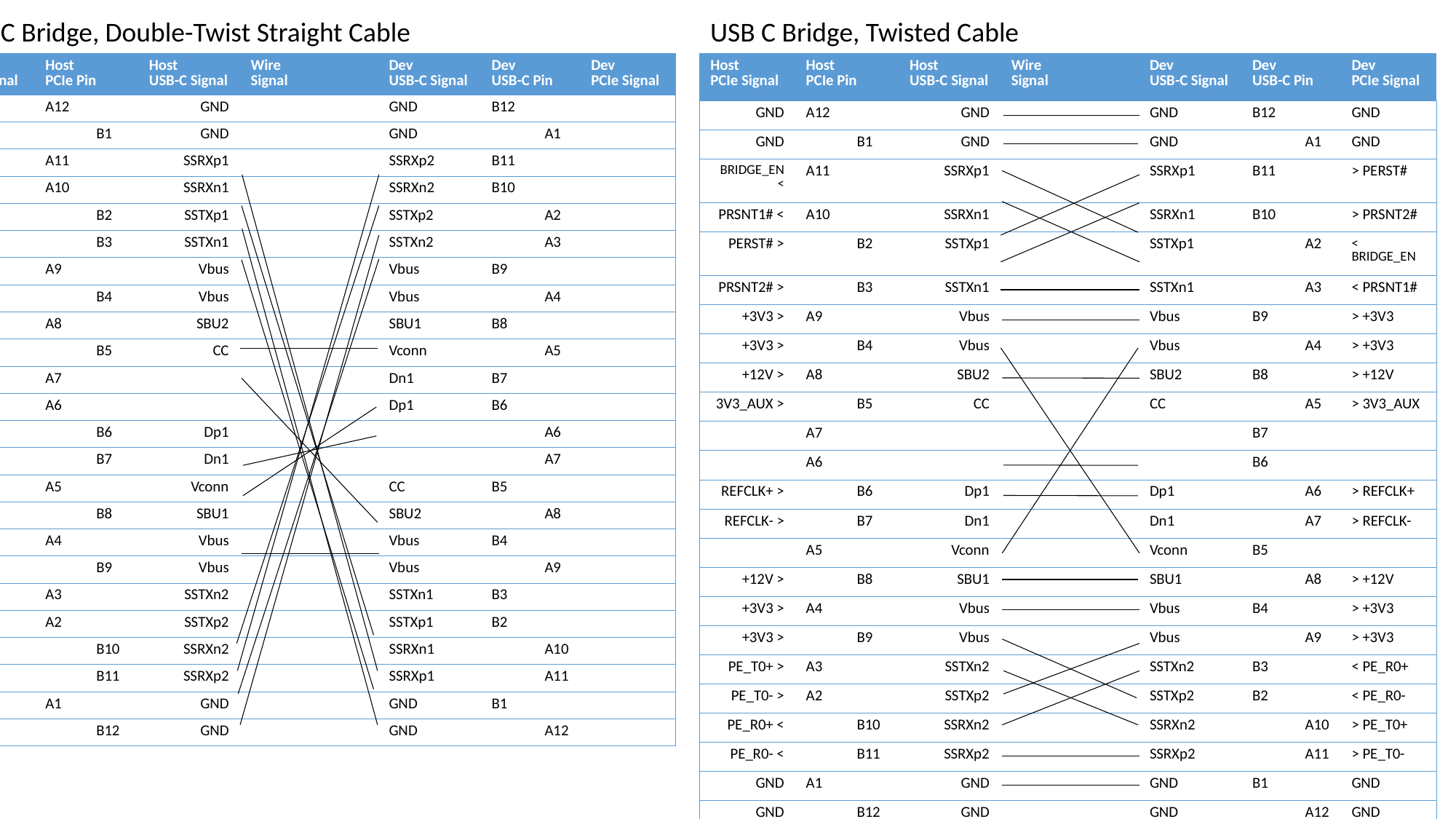

USB C Bridge, Table 3-10 Straight Cable
USB C Bridge, Double-Twist Straight Cable
USB C Bridge, Twisted Cable
| Host PCIe Signal | Host PCIe Pin |  | Host USB-C Signal | Wire Signal | Dev USB-C Signal | Dev USB-C Pin |  | Dev PCIe Signal |
| --- | --- | --- | --- | --- | --- | --- | --- | --- |
| GND | A12 |  | GND |  | GND | B12 |  | GND |
| GND |  | B1 | GND |  | GND |  | A1 | GND |
| BRIDGE\_EN < | A11 |  | SSRXp1 |  | SSRXp1 | B11 |  | > PERST# |
| PRSNT1# < | A10 |  | SSRXn1 |  | SSRXn1 | B10 |  | > PRSNT2# |
| PERST# > |  | B2 | SSTXp1 |  | SSTXp1 |  | A2 | < BRIDGE\_EN |
| PRSNT2# > |  | B3 | SSTXn1 |  | SSTXn1 |  | A3 | < PRSNT1# |
| +3V3 > | A9 |  | Vbus |  | Vbus | B9 |  | > +3V3 |
| +3V3 > |  | B4 | Vbus |  | Vbus |  | A4 | > +3V3 |
| +12V > | A8 |  | SBU2 |  | SBU2 | B8 |  | > +12V |
| 3V3\_AUX > |  | B5 | CC |  | CC |  | A5 | > 3V3\_AUX |
|  | A7 |  |  |  |  | B7 |  |  |
|  | A6 |  |  |  |  | B6 |  |  |
| REFCLK+ > |  | B6 | Dp1 |  | Dp1 |  | A6 | > REFCLK+ |
| REFCLK- > |  | B7 | Dn1 |  | Dn1 |  | A7 | > REFCLK- |
|  | A5 |  | Vconn |  | Vconn | B5 |  |  |
| +12V > |  | B8 | SBU1 |  | SBU1 |  | A8 | > +12V |
| +3V3 > | A4 |  | Vbus |  | Vbus | B4 |  | > +3V3 |
| +3V3 > |  | B9 | Vbus |  | Vbus |  | A9 | > +3V3 |
| PE\_T0+ > | A3 |  | SSTXn2 |  | SSTXn2 | B3 |  | < PE\_R0+ |
| PE\_T0- > | A2 |  | SSTXp2 |  | SSTXp2 | B2 |  | < PE\_R0- |
| PE\_R0+ < |  | B10 | SSRXn2 |  | SSRXn2 |  | A10 | > PE\_T0+ |
| PE\_R0- < |  | B11 | SSRXp2 |  | SSRXp2 |  | A11 | > PE\_T0- |
| GND | A1 |  | GND |  | GND | B1 |  | GND |
| GND |  | B12 | GND |  | GND |  | A12 | GND |
| Host PCIe Signal | Host PCIe Pin |  | Host USB-C Signal | Wire Signal | Dev USB-C Signal | Dev USB-C Pin |  | Dev PCIe Signal |
| --- | --- | --- | --- | --- | --- | --- | --- | --- |
|  | A12 |  | GND |  | GND | B12 |  |  |
|  |  | B1 | GND |  | GND |  | A1 |  |
|  | A11 |  | SSRXp2 |  | SSRXp1 | B11 |  |  |
|  | A10 |  | SSRXn2 |  | SSRXn1 | B10 |  |  |
|  |  | B2 | SSTXp2 |  | SSTXp1 |  | A2 |  |
|  |  | B3 | SSTXn2 |  | SSTXn1 |  | A3 |  |
|  | A9 |  | Vbus |  | Vbus | B9 |  |  |
|  |  | B4 | Vbus |  | Vbus |  | A4 |  |
|  | A8 |  | SBU1 |  | SBU2 | B8 |  |  |
|  |  | B5 | Vconn |  | CC |  | A5 |  |
|  | A7 |  | Dn1 |  |  | B7 |  |  |
|  | A6 |  | Dp1 |  |  | B6 |  |  |
|  |  | B6 |  |  | Dp1 |  | A6 |  |
|  |  | B7 |  |  | Dn1 |  | A7 |  |
|  | A5 |  | CC |  | Vconn | B5 |  |  |
|  |  | B8 | SBU2 |  | SBU1 |  | A8 |  |
|  | A4 |  | Vbus |  | Vbus | B4 |  |  |
|  |  | B9 | Vbus |  | Vbus |  | A9 |  |
|  | A3 |  | SSTXn1 |  | SSTXn2 | B3 |  |  |
|  | A2 |  | SSTXp1 |  | SSTXp2 | B2 |  |  |
|  |  | B10 | SSRXn1 |  | SSRXn2 |  | A10 |  |
|  |  | B11 | SSRXp1 |  | SSRXp2 |  | A11 |  |
|  | A1 |  | GND |  | GND | B1 |  |  |
|  |  | B12 | GND |  | GND |  | A12 |  |
| Host PCIe Signal | Host PCIe Pin |  | Host USB-C Signal | Wire Signal | Dev USB-C Signal | Dev USB-C Pin |  | Dev PCIe Signal |
| --- | --- | --- | --- | --- | --- | --- | --- | --- |
|  | A12 |  | GND |  | GND | B12 |  |  |
|  |  | B1 | GND |  | GND |  | A1 |  |
|  | A11 |  | SSRXp1 |  | SSRXp2 | B11 |  |  |
|  | A10 |  | SSRXn1 |  | SSRXn2 | B10 |  |  |
|  |  | B2 | SSTXp1 |  | SSTXp2 |  | A2 |  |
|  |  | B3 | SSTXn1 |  | SSTXn2 |  | A3 |  |
|  | A9 |  | Vbus |  | Vbus | B9 |  |  |
|  |  | B4 | Vbus |  | Vbus |  | A4 |  |
|  | A8 |  | SBU2 |  | SBU1 | B8 |  |  |
|  |  | B5 | CC |  | Vconn |  | A5 |  |
|  | A7 |  |  |  | Dn1 | B7 |  |  |
|  | A6 |  |  |  | Dp1 | B6 |  |  |
|  |  | B6 | Dp1 |  |  |  | A6 |  |
|  |  | B7 | Dn1 |  |  |  | A7 |  |
|  | A5 |  | Vconn |  | CC | B5 |  |  |
|  |  | B8 | SBU1 |  | SBU2 |  | A8 |  |
|  | A4 |  | Vbus |  | Vbus | B4 |  |  |
|  |  | B9 | Vbus |  | Vbus |  | A9 |  |
|  | A3 |  | SSTXn2 |  | SSTXn1 | B3 |  |  |
|  | A2 |  | SSTXp2 |  | SSTXp1 | B2 |  |  |
|  |  | B10 | SSRXn2 |  | SSRXn1 |  | A10 |  |
|  |  | B11 | SSRXp2 |  | SSRXp1 |  | A11 |  |
|  | A1 |  | GND |  | GND | B1 |  |  |
|  |  | B12 | GND |  | GND |  | A12 |  |